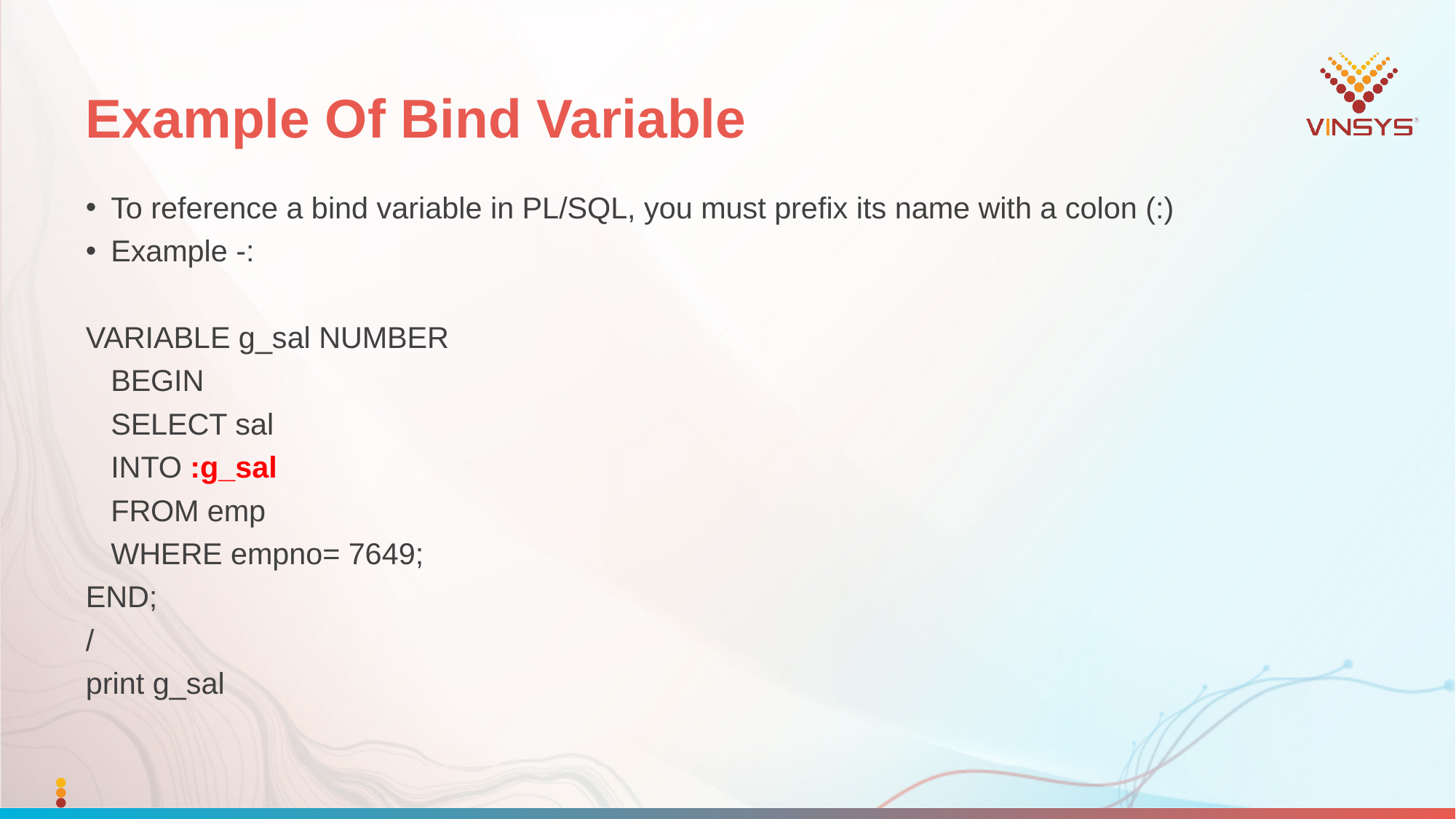

# Example Of Bind Variable
To reference a bind variable in PL/SQL, you must prefix its name with a colon (:)
Example -:

VARIABLE g_sal NUMBER
	BEGIN
	SELECT sal
	INTO :g_sal
	FROM emp
	WHERE empno= 7649;
END;
/
print g_sal